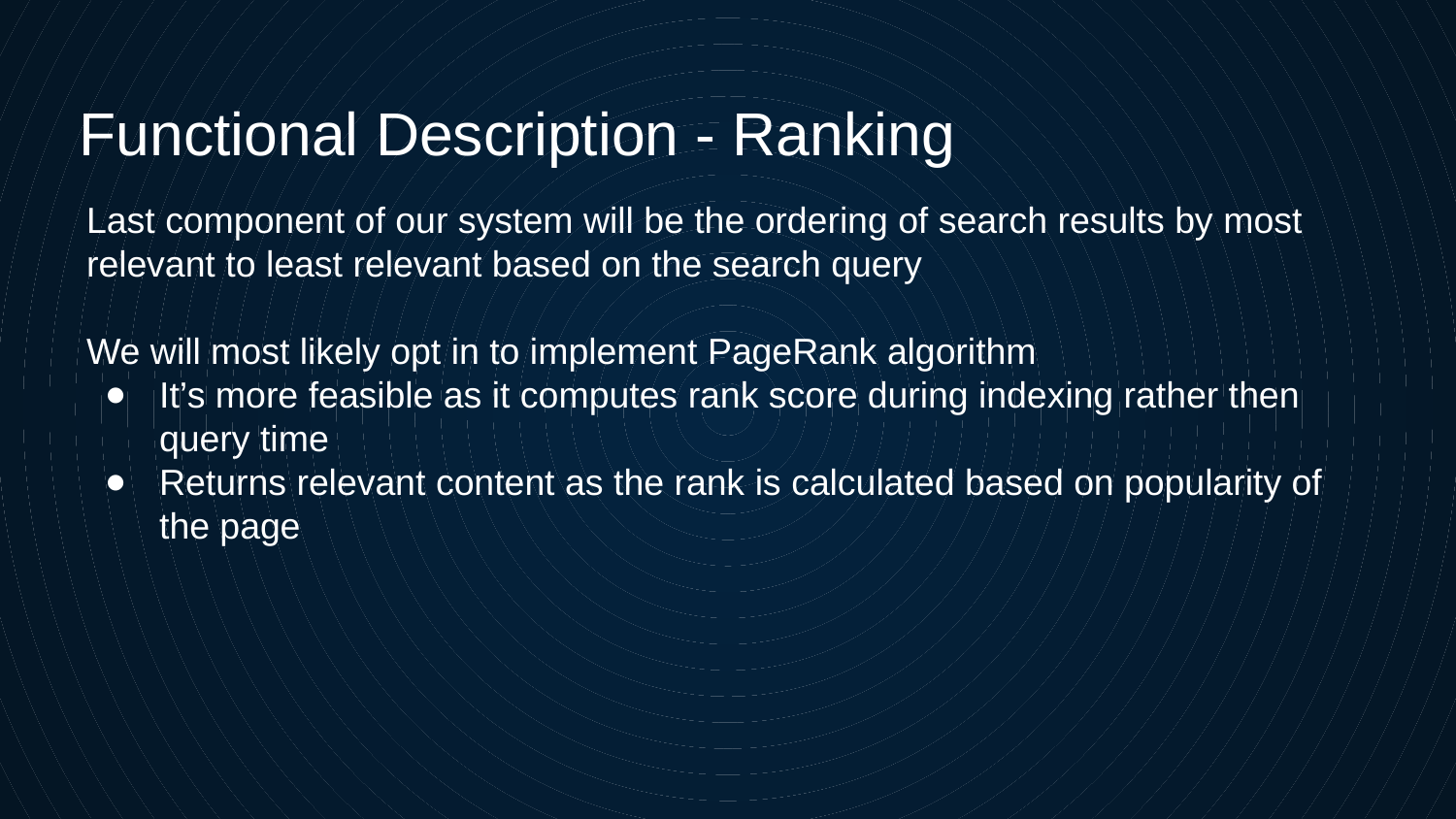

Functional Description - Ranking
Last component of our system will be the ordering of search results by most relevant to least relevant based on the search query

We will most likely opt in to implement PageRank algorithm
It’s more feasible as it computes rank score during indexing rather then query time
Returns relevant content as the rank is calculated based on popularity of the page